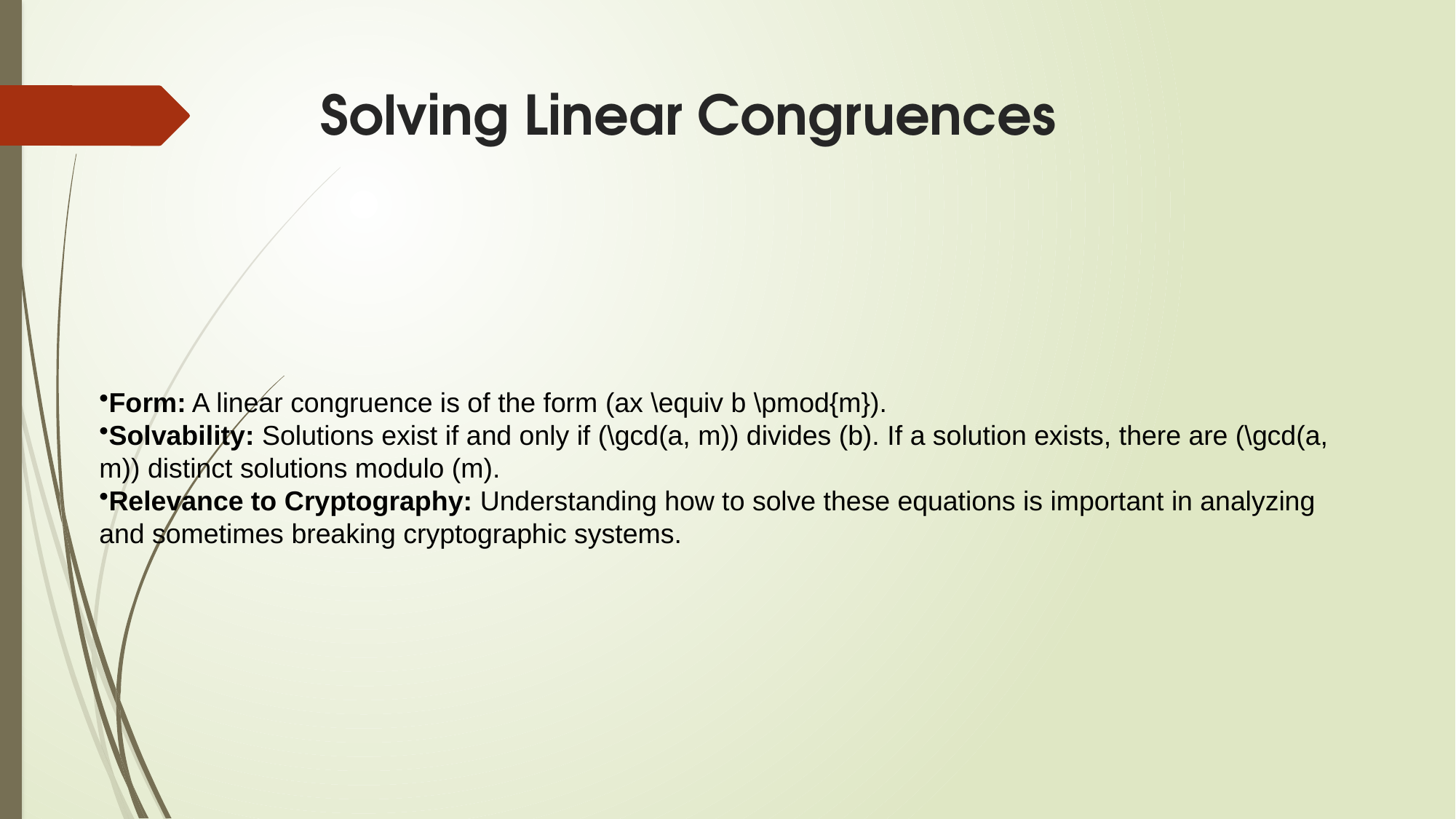

# Solving Linear Congruences
Form: A linear congruence is of the form (ax \equiv b \pmod{m}).
Solvability: Solutions exist if and only if (\gcd(a, m)) divides (b). If a solution exists, there are (\gcd(a, m)) distinct solutions modulo (m).
Relevance to Cryptography: Understanding how to solve these equations is important in analyzing and sometimes breaking cryptographic systems.